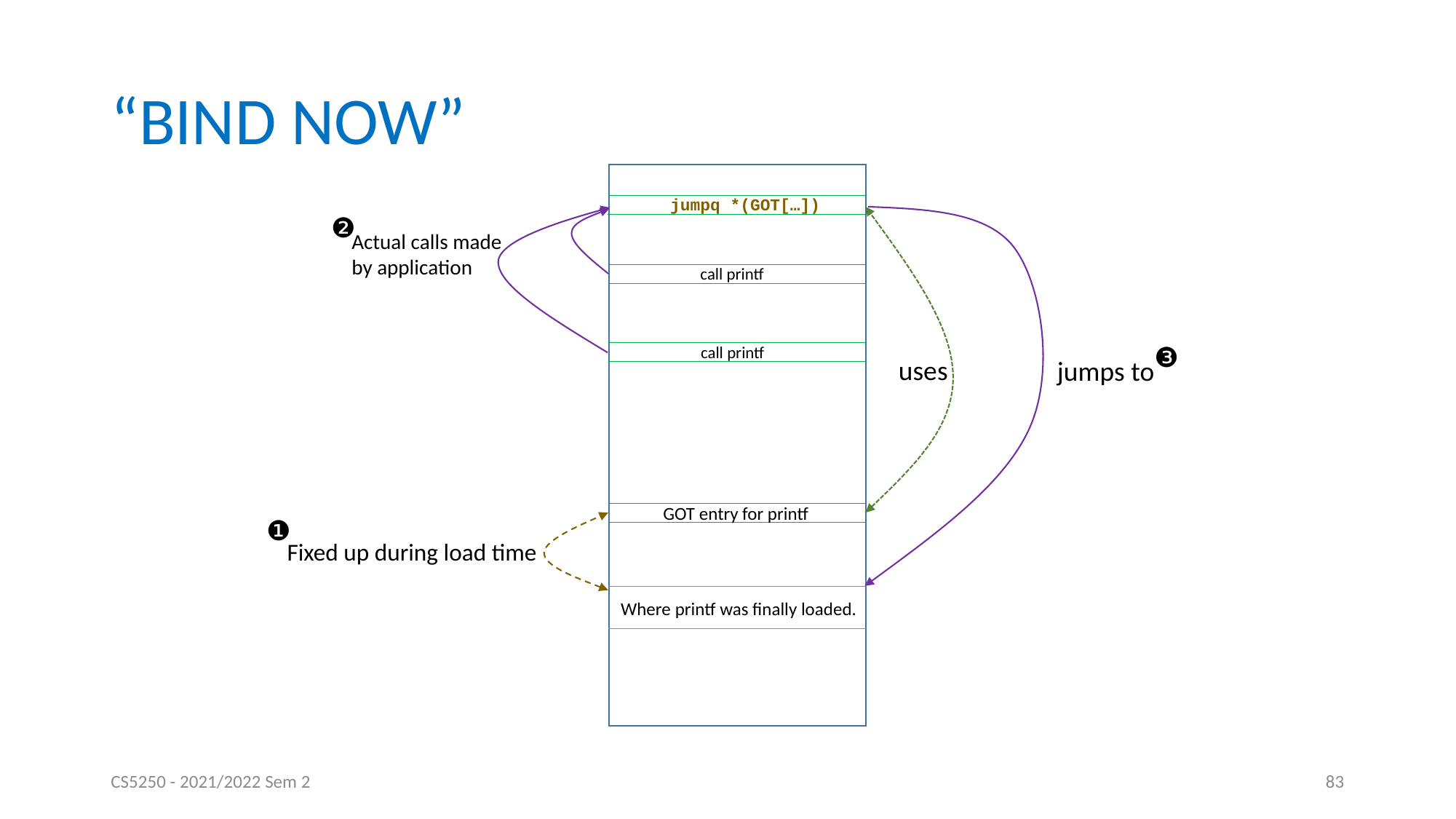

# “BIND NOW”

jumpq *(GOT[…])
❷

Actual calls made
by application
call printf
❸
call printf
uses
jumps to
GOT entry for printf
❶

Fixed up during load time
Where printf was finally loaded.
CS5250 - 2021/2022 Sem 2
83